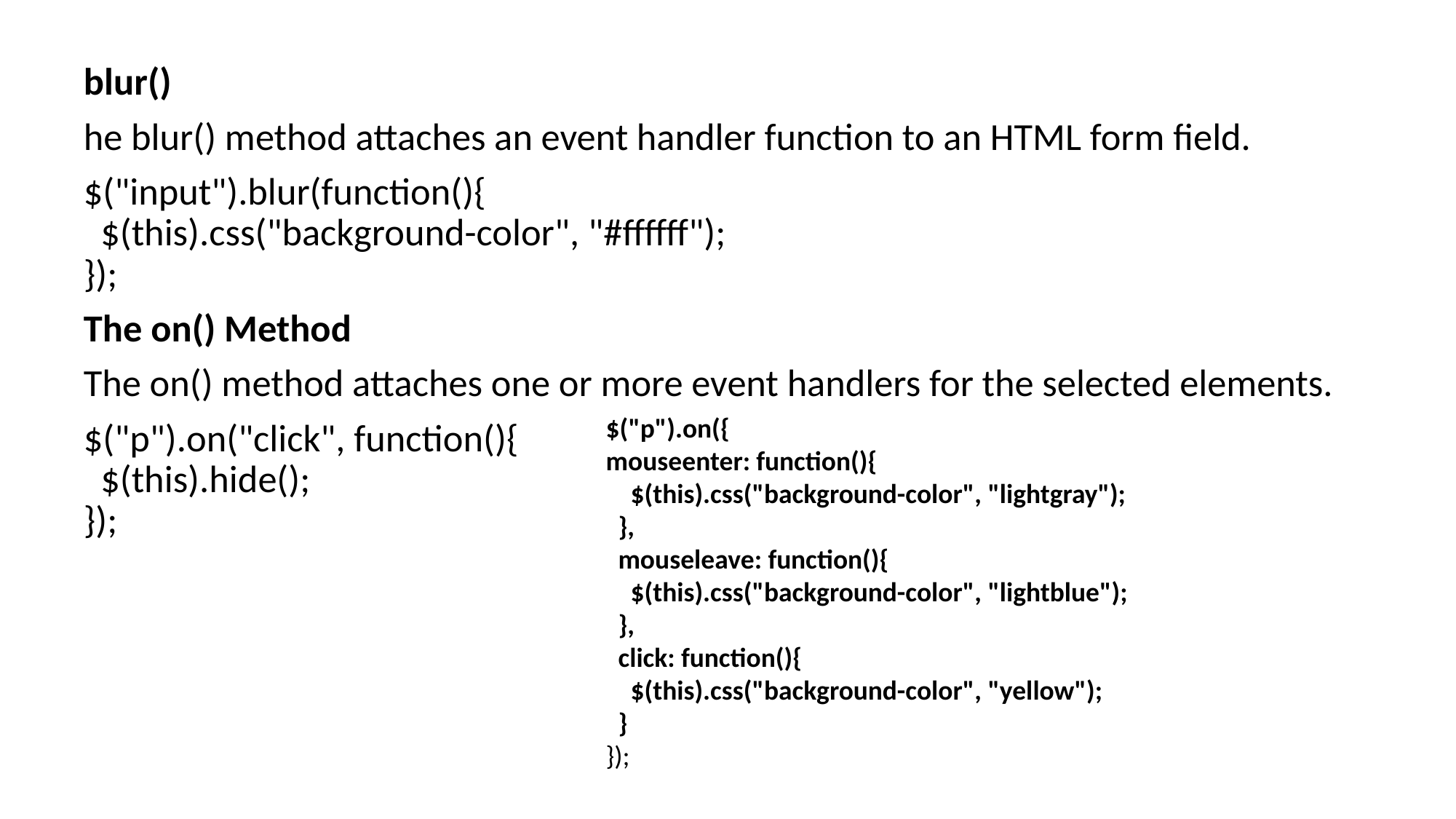

blur()
he blur() method attaches an event handler function to an HTML form field.
$("input").blur(function(){
  $(this).css("background-color", "#ffffff");
});
The on() Method
The on() method attaches one or more event handlers for the selected elements.
$("p").on("click", function(){
  $(this).hide();
});

$("p").on({
mouseenter: function(){
    $(this).css("background-color", "lightgray");
  },
  mouseleave: function(){
    $(this).css("background-color", "lightblue");
  },
  click: function(){
    $(this).css("background-color", "yellow");
  }
});